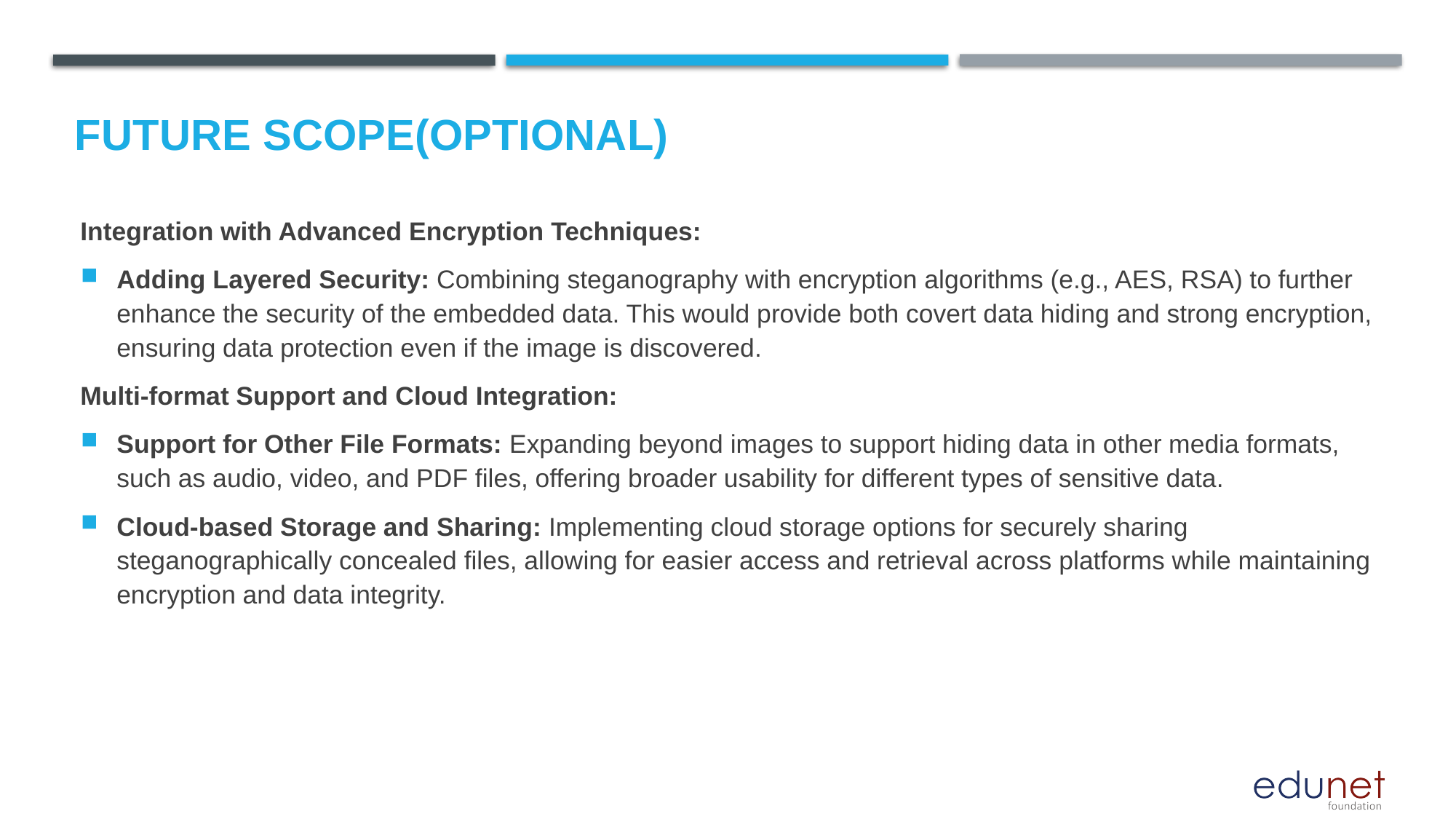

Future scope(optional)
Integration with Advanced Encryption Techniques:
Adding Layered Security: Combining steganography with encryption algorithms (e.g., AES, RSA) to further enhance the security of the embedded data. This would provide both covert data hiding and strong encryption, ensuring data protection even if the image is discovered.
Multi-format Support and Cloud Integration:
Support for Other File Formats: Expanding beyond images to support hiding data in other media formats, such as audio, video, and PDF files, offering broader usability for different types of sensitive data.
Cloud-based Storage and Sharing: Implementing cloud storage options for securely sharing steganographically concealed files, allowing for easier access and retrieval across platforms while maintaining encryption and data integrity.